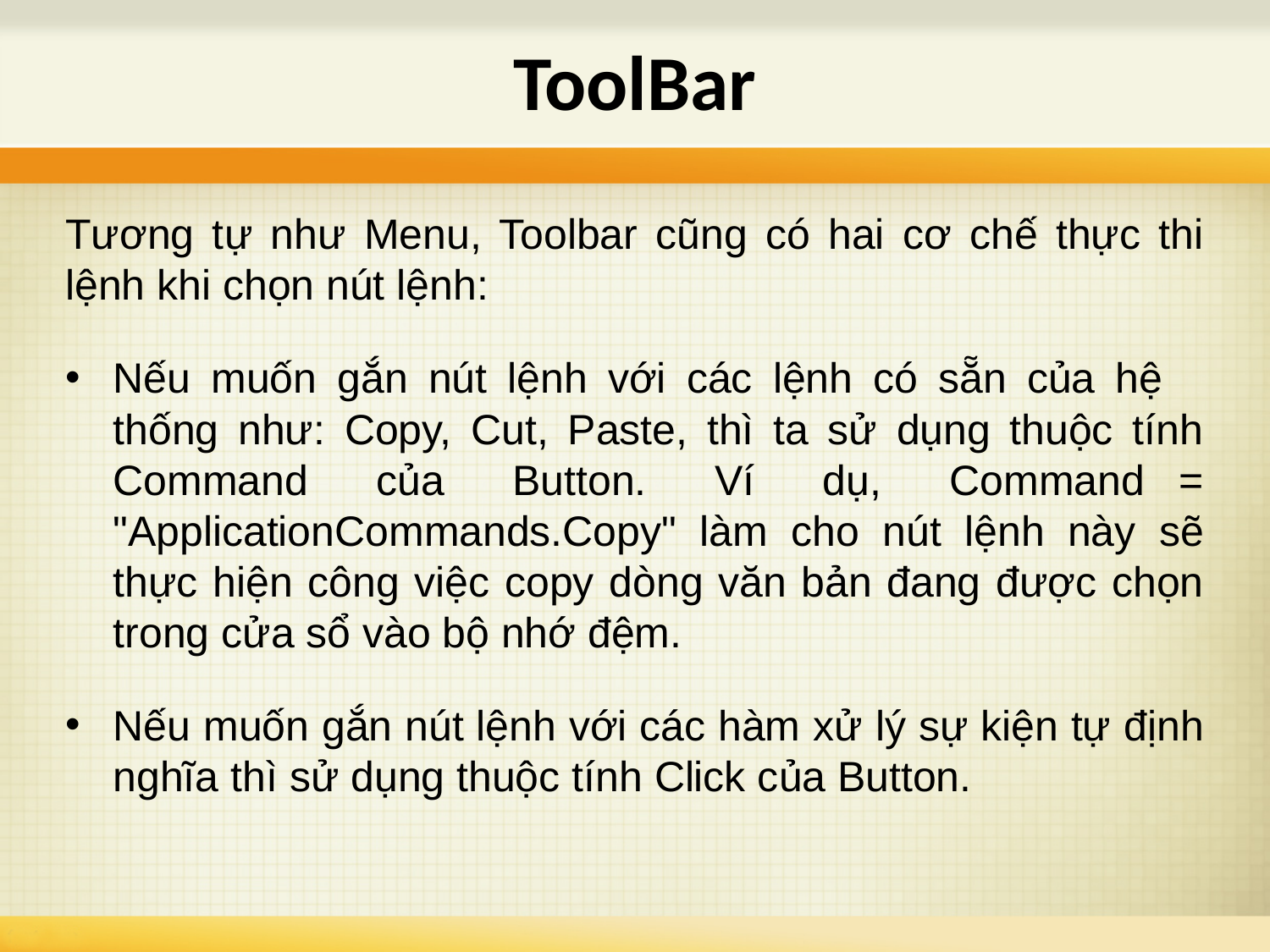

# ToolBar
Tương tự như Menu, Toolbar cũng có hai cơ chế thực thi lệnh khi chọn nút lệnh:
Nếu muốn gắn nút lệnh với các lệnh có sẵn của hệ   thống như: Copy, Cut, Paste, thì ta sử dụng thuộc tính Command  của  Button.  Ví  dụ,  Command = "ApplicationCommands.Copy" làm cho nút lệnh này sẽ thực hiện công việc copy dòng văn bản đang được chọn trong cửa sổ vào bộ nhớ đệm.
Nếu muốn gắn nút lệnh với các hàm xử lý sự kiện tự định nghĩa thì sử dụng thuộc tính Click của Button.